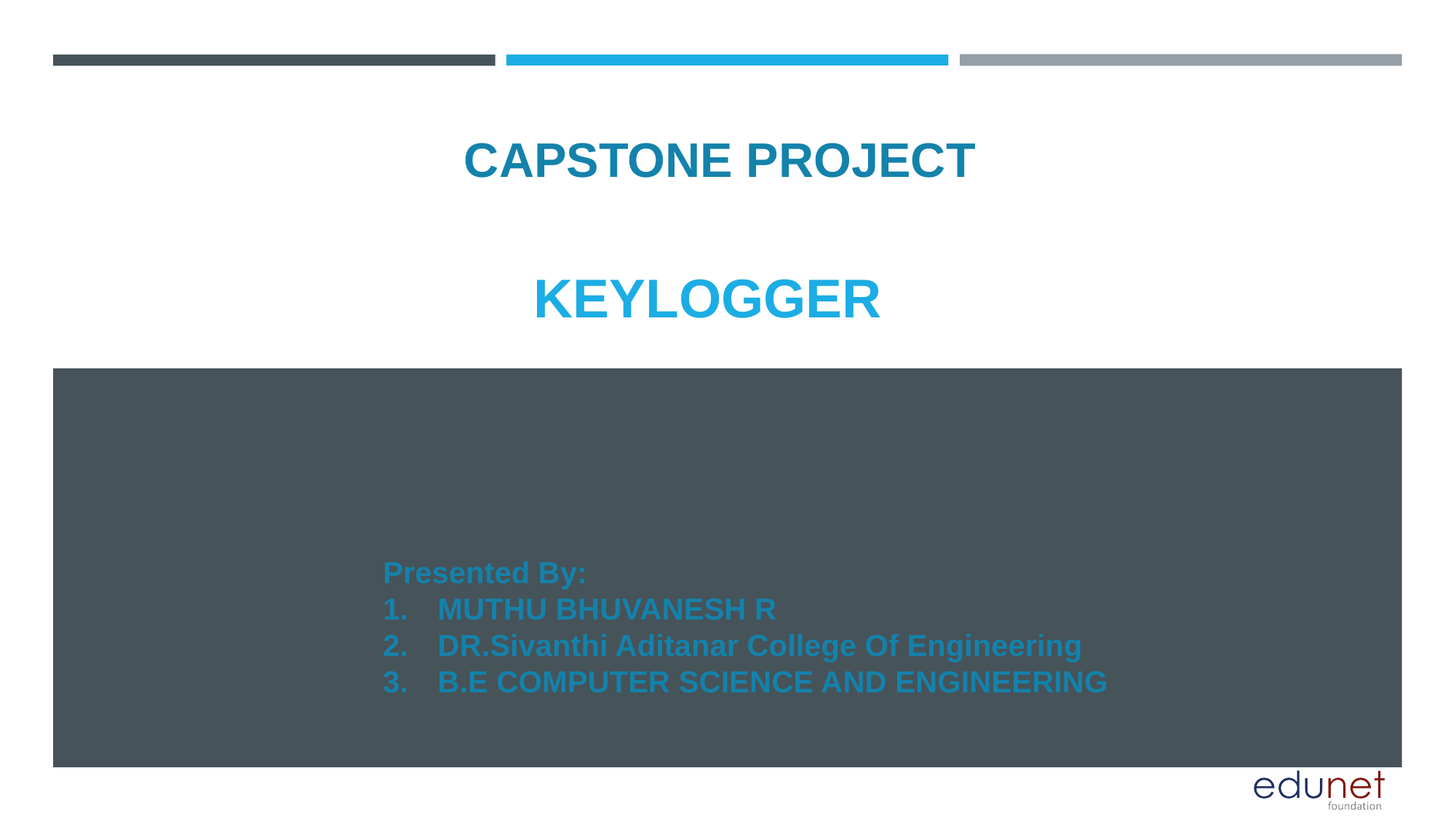

CAPSTONE PROJECT
# KEYLOGGER
Presented By:
MUTHU BHUVANESH R
DR.Sivanthi Aditanar College Of Engineering
B.E COMPUTER SCIENCE AND ENGINEERING